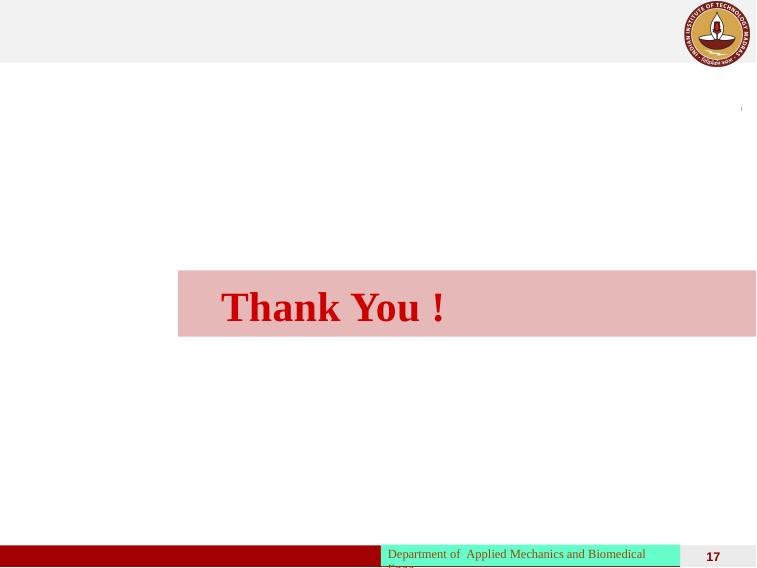

Thank You !
Department of  Applied Mechanics and Biomedical Engg.

17